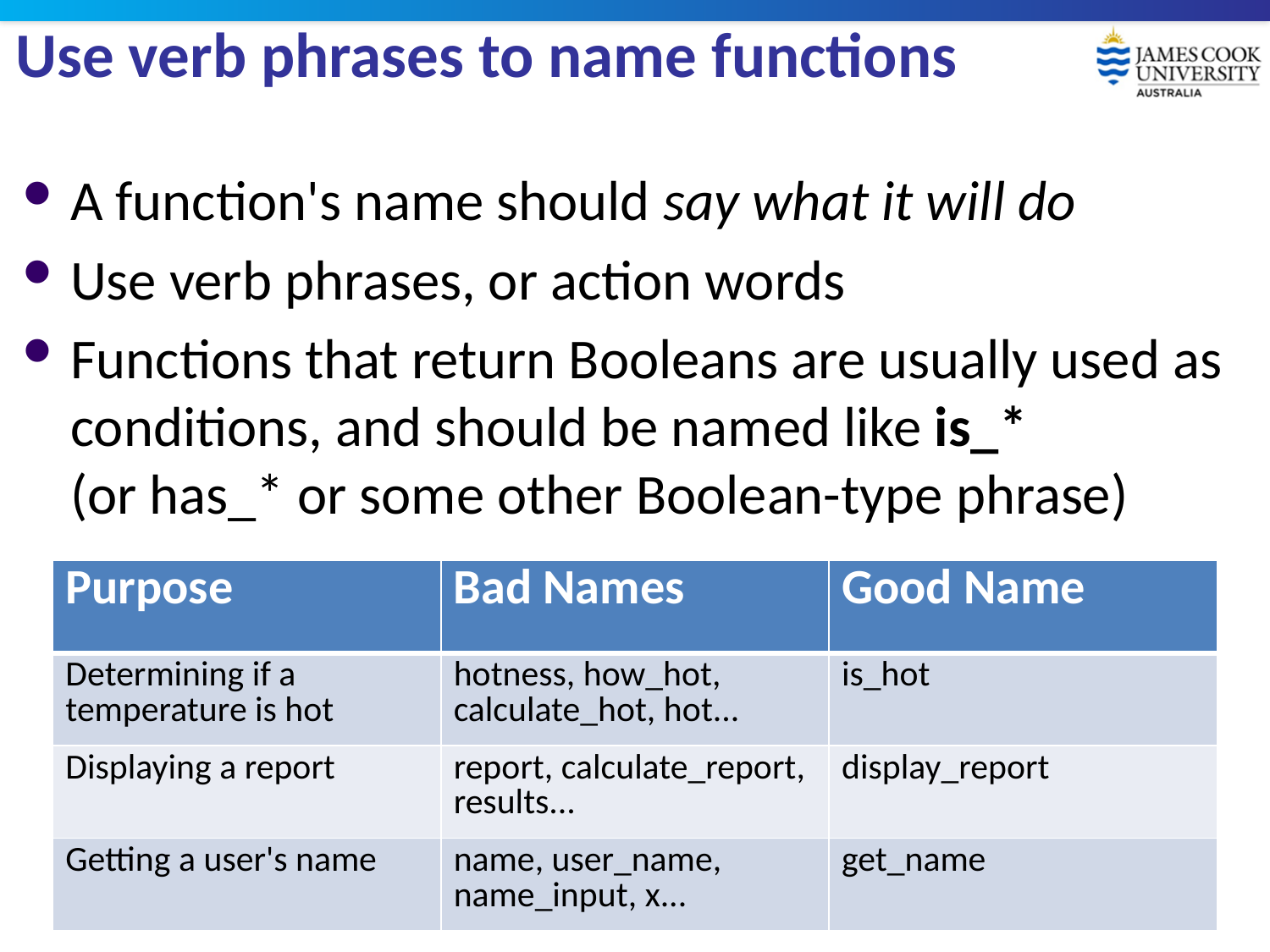

# Use verb phrases to name functions
A function's name should say what it will do
Use verb phrases, or action words
Functions that return Booleans are usually used as conditions, and should be named like is_*
(or has_* or some other Boolean-type phrase)
| Purpose | Bad Names | Good Name |
| --- | --- | --- |
| Determining if a temperature is hot | hotness, how\_hot, calculate\_hot, hot... | is\_hot |
| Displaying a report | report, calculate\_report, results... | display\_report |
| Getting a user's name | name, user\_name, name\_input, x... | get\_name |